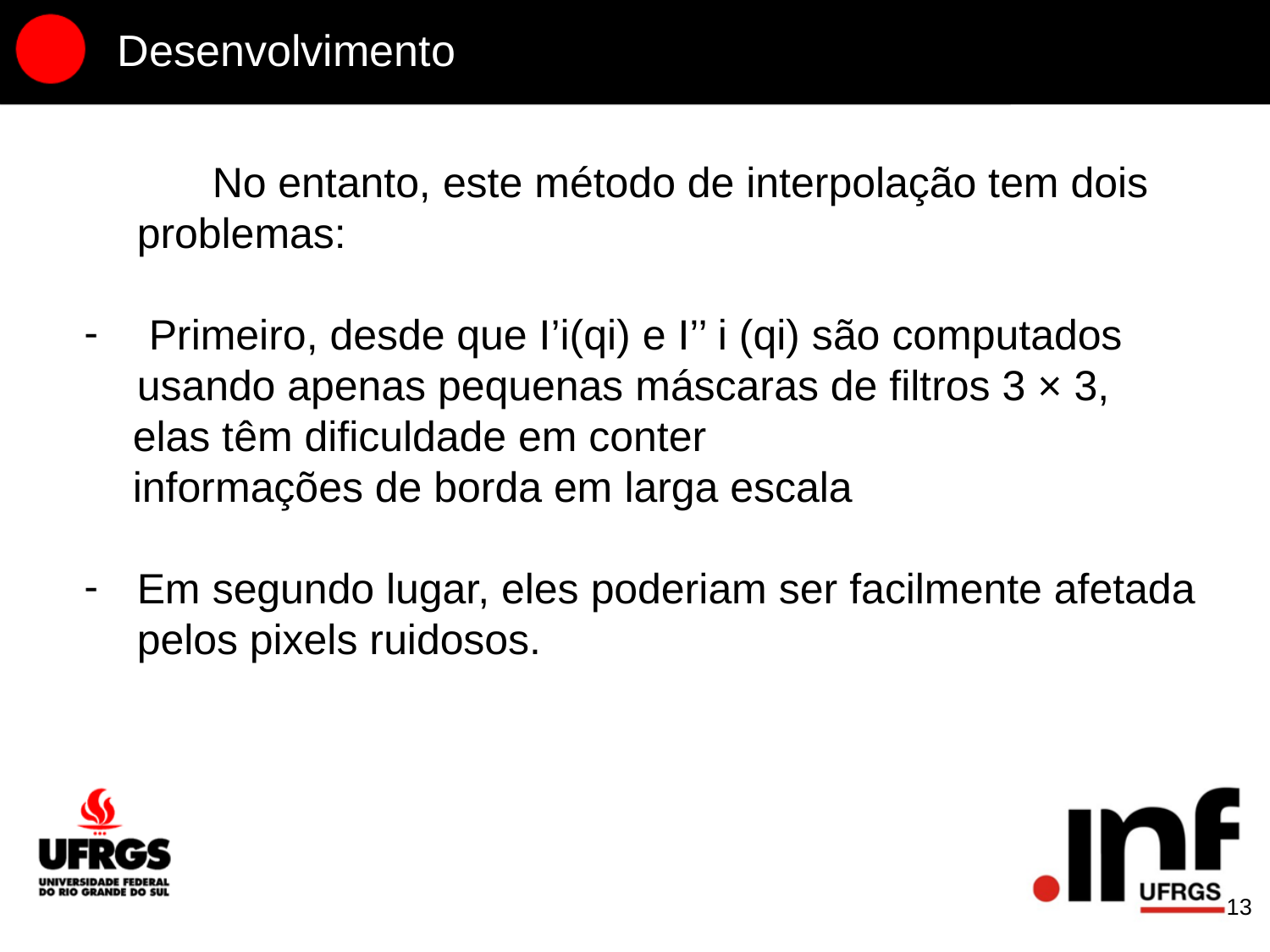

# Desenvolvimento
 No entanto, este método de interpolação tem dois
problemas:

 Primeiro, desde que I’i(qi) e I’’ i (qi) são computados usando apenas pequenas máscaras de filtros 3 × 3,
     elas têm dificuldade em conter
     informações de borda em larga escala

Em segundo lugar, eles poderiam ser facilmente afetada pelos pixels ruidosos.

13